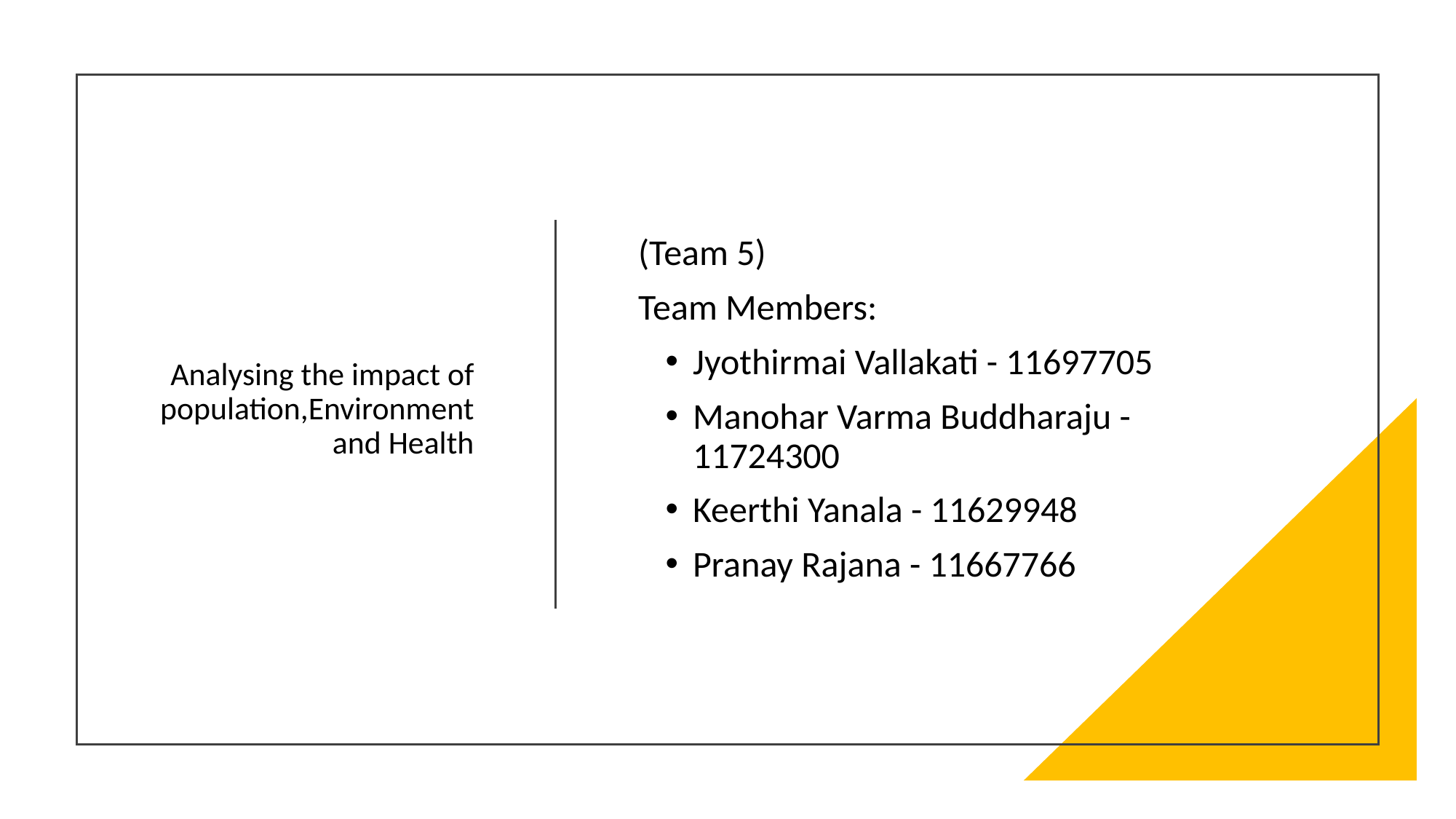

# Analysing the impact of population,Environment and Health
(Team 5)
Team Members:
Jyothirmai Vallakati - 11697705
Manohar Varma Buddharaju - 11724300
Keerthi Yanala - 11629948
Pranay Rajana - 11667766